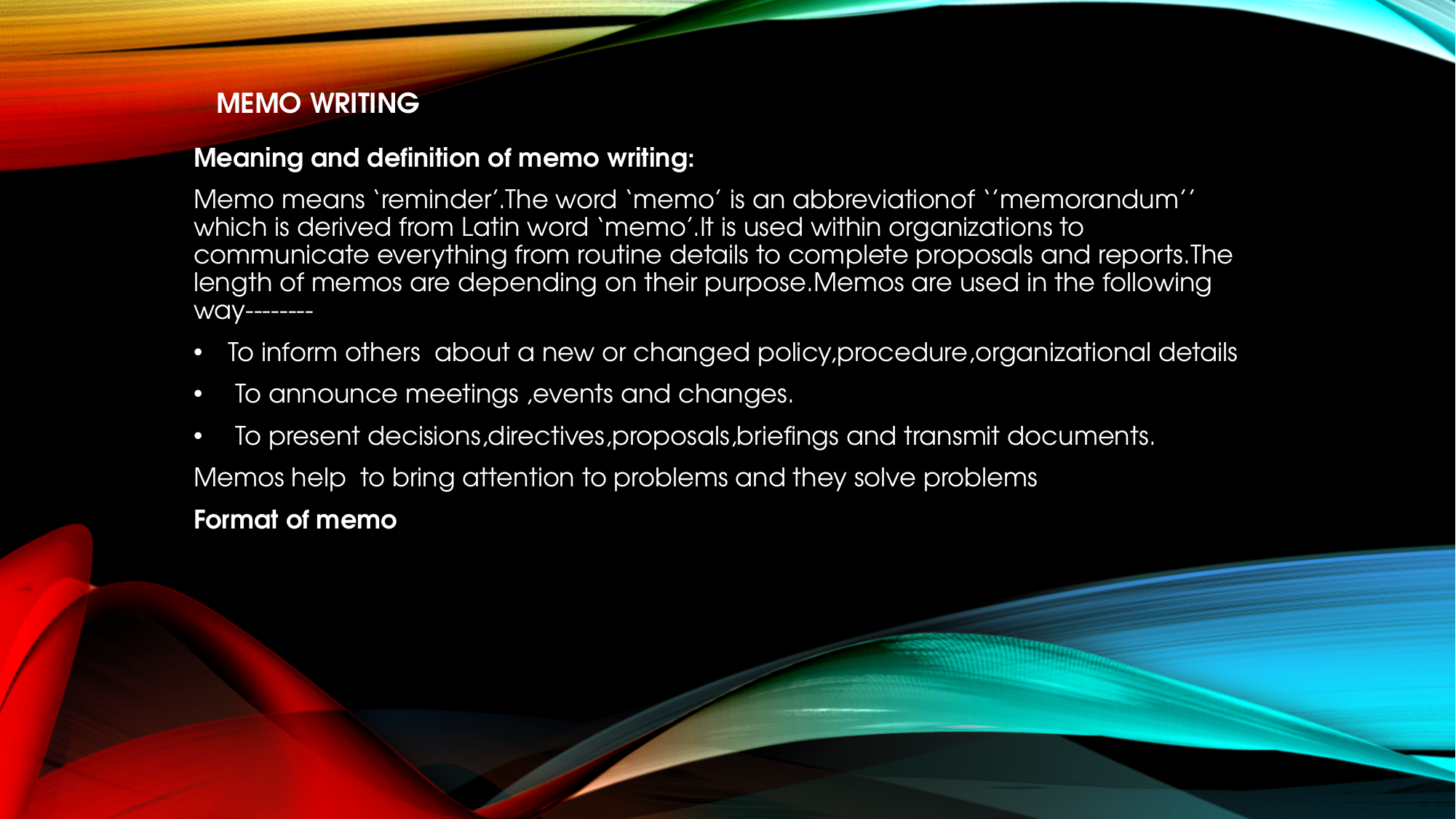

# Memo writing
Meaning and definition of memo writing:
Memo means ‘reminder’.The word ‘memo’ is an abbreviationof ‘’memorandum’’ which is derived from Latin word ‘memo’.It is used within organizations to communicate everything from routine details to complete proposals and reports.The length of memos are depending on their purpose.Memos are used in the following way--------
To inform others  about a new or changed policy,procedure,organizational details
 To announce meetings ,events and changes.
 To present decisions,directives,proposals,briefings and transmit documents.
Memos help  to bring attention to problems and they solve problems
Format of memo